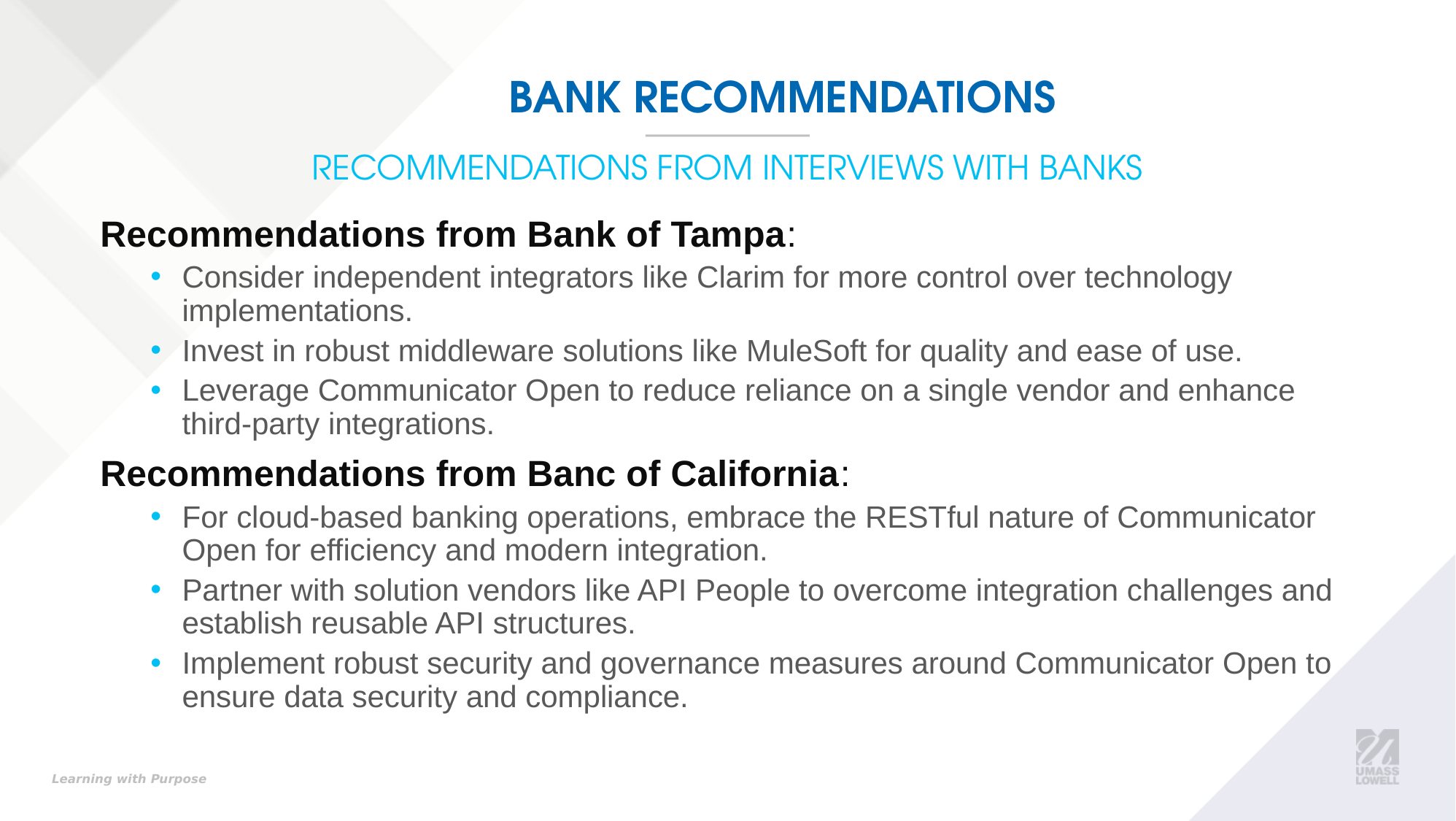

# Bank Recommendations
Recommendations from interviews with banks
Recommendations from Bank of Tampa:
Consider independent integrators like Clarim for more control over technology implementations.
Invest in robust middleware solutions like MuleSoft for quality and ease of use.
Leverage Communicator Open to reduce reliance on a single vendor and enhance third-party integrations.
Recommendations from Banc of California:
For cloud-based banking operations, embrace the RESTful nature of Communicator Open for efficiency and modern integration.
Partner with solution vendors like API People to overcome integration challenges and establish reusable API structures.
Implement robust security and governance measures around Communicator Open to ensure data security and compliance.